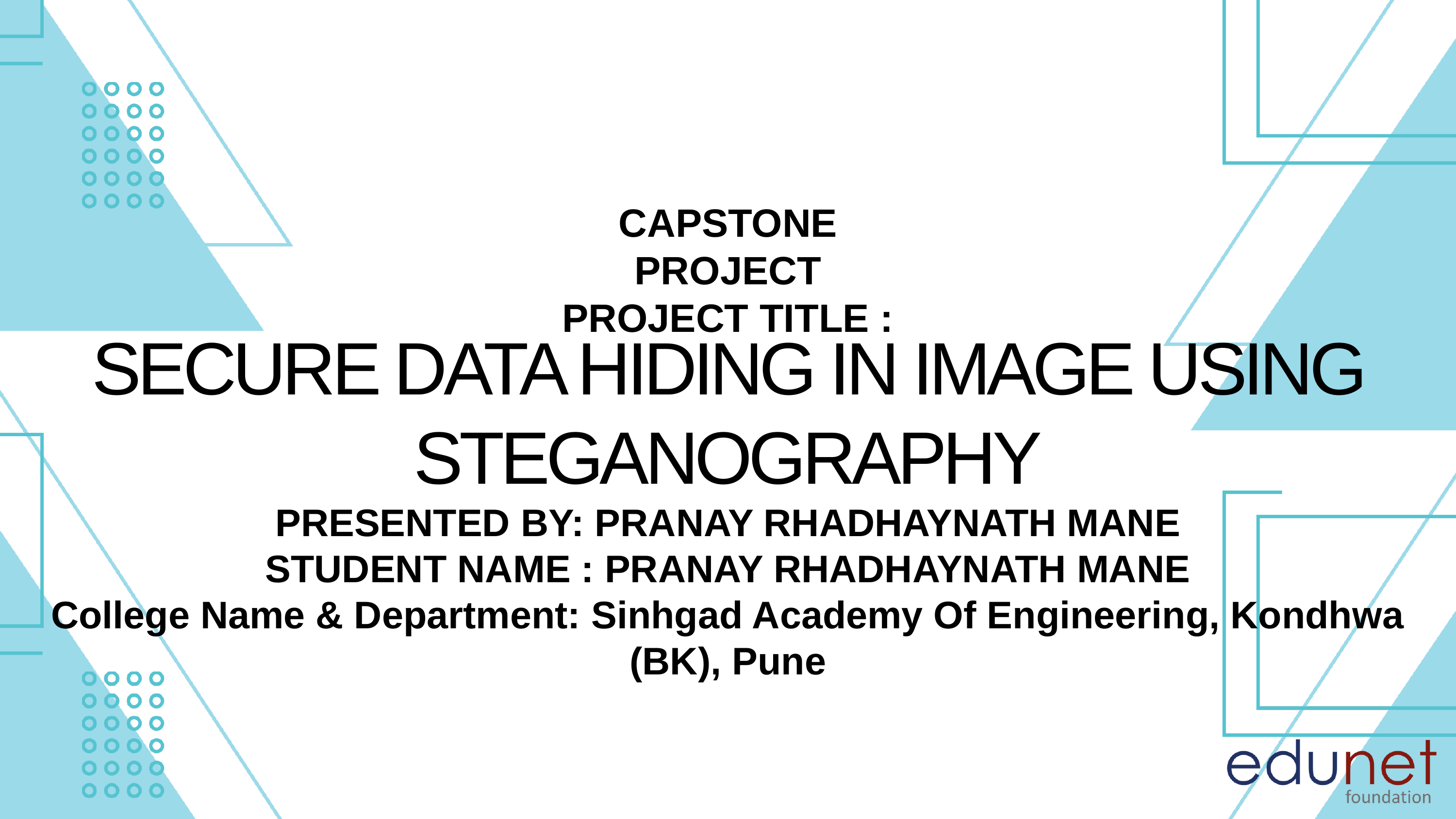

CAPSTONE PROJECT
PROJECT TITLE :
SECURE DATA HIDING IN IMAGE USING STEGANOGRAPHY

PRESENTED BY: PRANAY RHADHAYNATH MANE
STUDENT NAME : PRANAY RHADHAYNATH MANE
College Name & Department: Sinhgad Academy Of Engineering, Kondhwa (BK), Pune